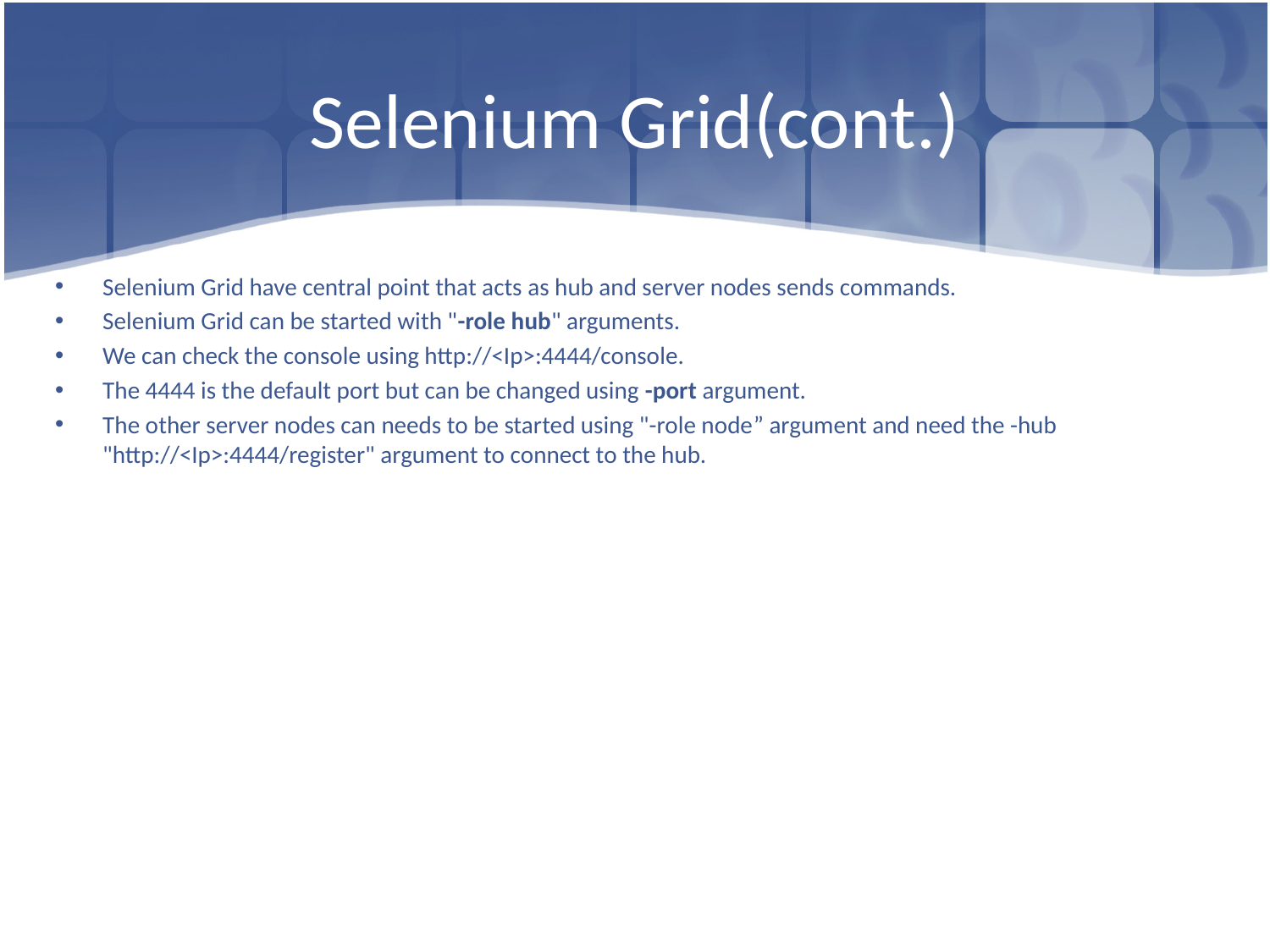

# Selenium Grid(cont.)
Selenium Grid have central point that acts as hub and server nodes sends commands.
Selenium Grid can be started with "-role hub" arguments.
We can check the console using http://<Ip>:4444/console.
The 4444 is the default port but can be changed using -port argument.
The other server nodes can needs to be started using "-role node” argument and need the -hub "http://<Ip>:4444/register" argument to connect to the hub.